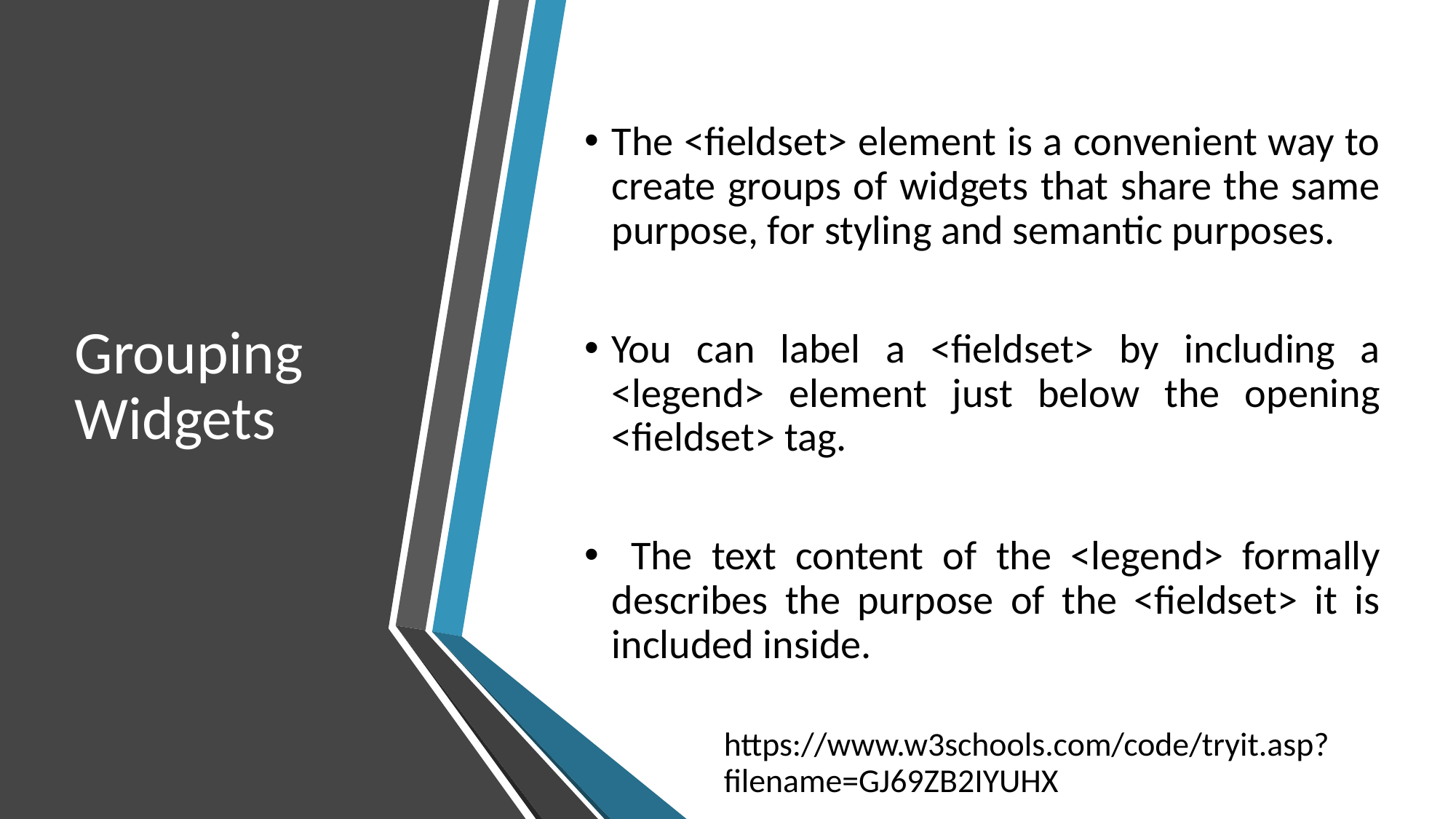

# Grouping Widgets
The <fieldset> element is a convenient way to create groups of widgets that share the same purpose, for styling and semantic purposes.

You can label a <fieldset> by including a <legend> element just below the opening <fieldset> tag.

 The text content of the <legend> formally describes the purpose of the <fieldset> it is included inside.
https://www.w3schools.com/code/tryit.asp?filename=GJ69ZB2IYUHX